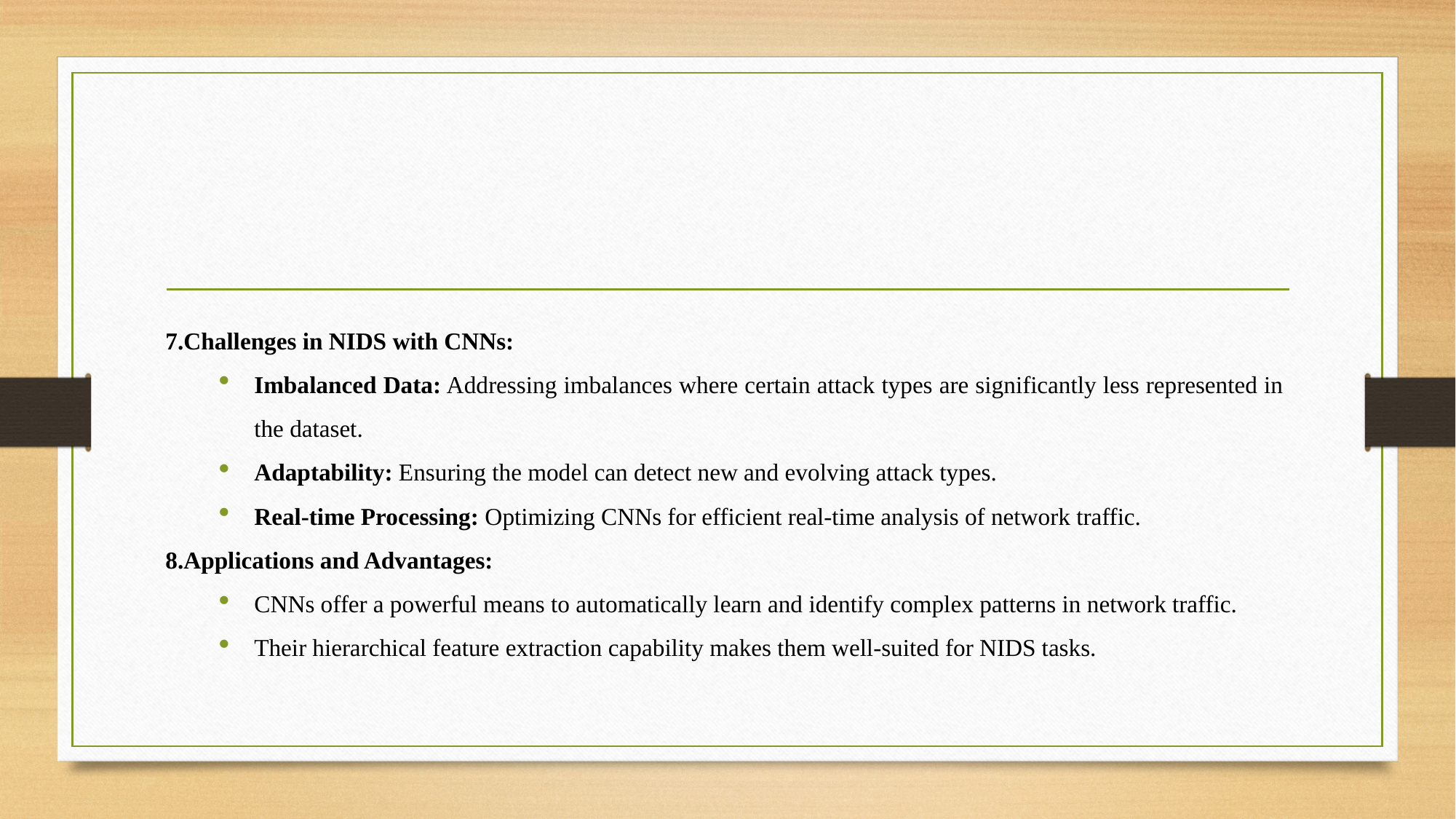

7.Challenges in NIDS with CNNs:
Imbalanced Data: Addressing imbalances where certain attack types are significantly less represented in the dataset.
Adaptability: Ensuring the model can detect new and evolving attack types.
Real-time Processing: Optimizing CNNs for efficient real-time analysis of network traffic.
8.Applications and Advantages:
CNNs offer a powerful means to automatically learn and identify complex patterns in network traffic.
Their hierarchical feature extraction capability makes them well-suited for NIDS tasks.